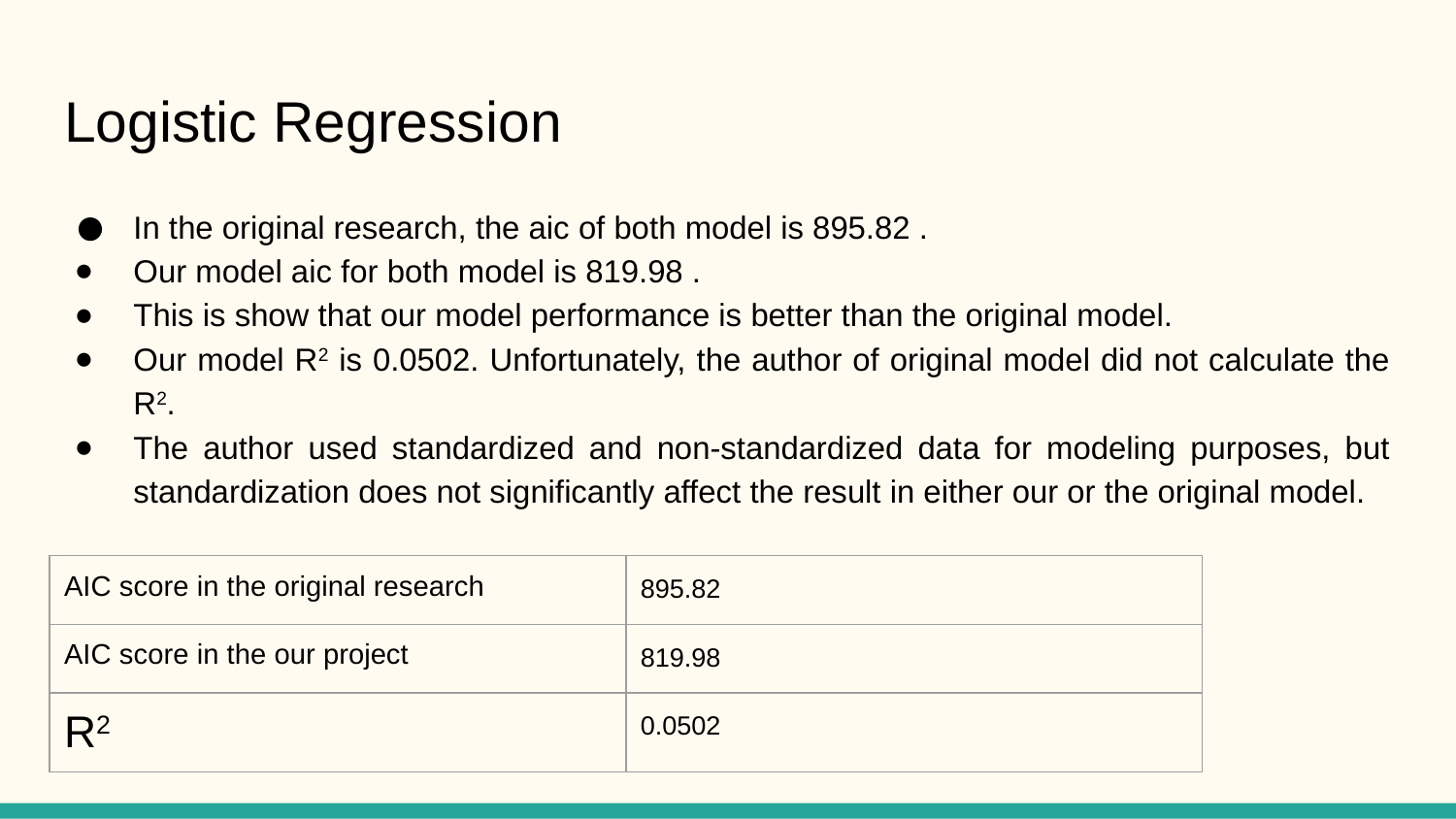

# Logistic Regression
In the original research, the aic of both model is 895.82 .
Our model aic for both model is 819.98 .
This is show that our model performance is better than the original model.
Our model R2 is 0.0502. Unfortunately, the author of original model did not calculate the R2.
The author used standardized and non-standardized data for modeling purposes, but standardization does not significantly affect the result in either our or the original model.
| AIC score in the original research | 895.82 |
| --- | --- |
| AIC score in the our project | 819.98 |
| R2 | 0.0502 |